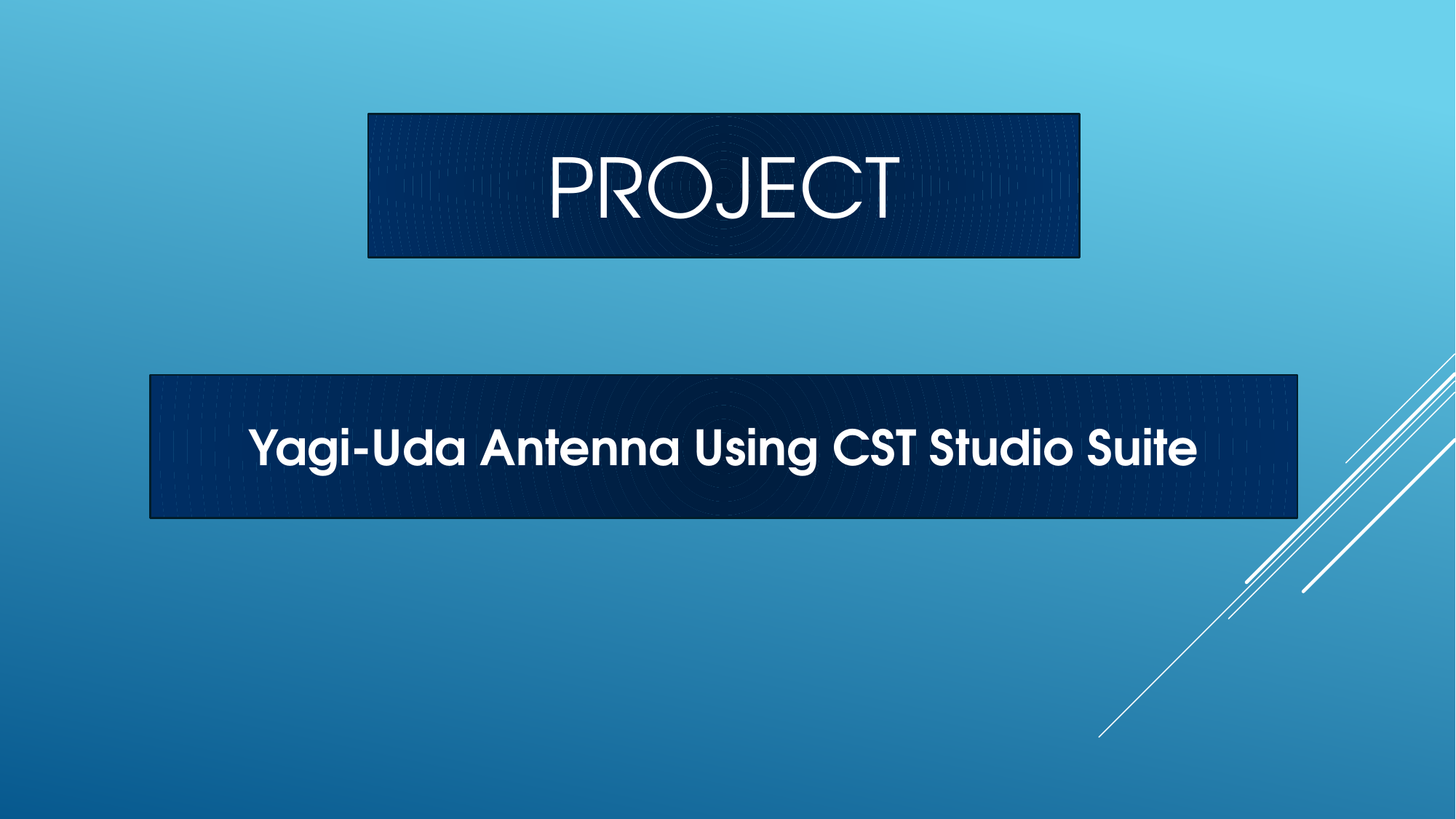

PROJECT
Yagi-Uda Antenna Using CST Studio Suite